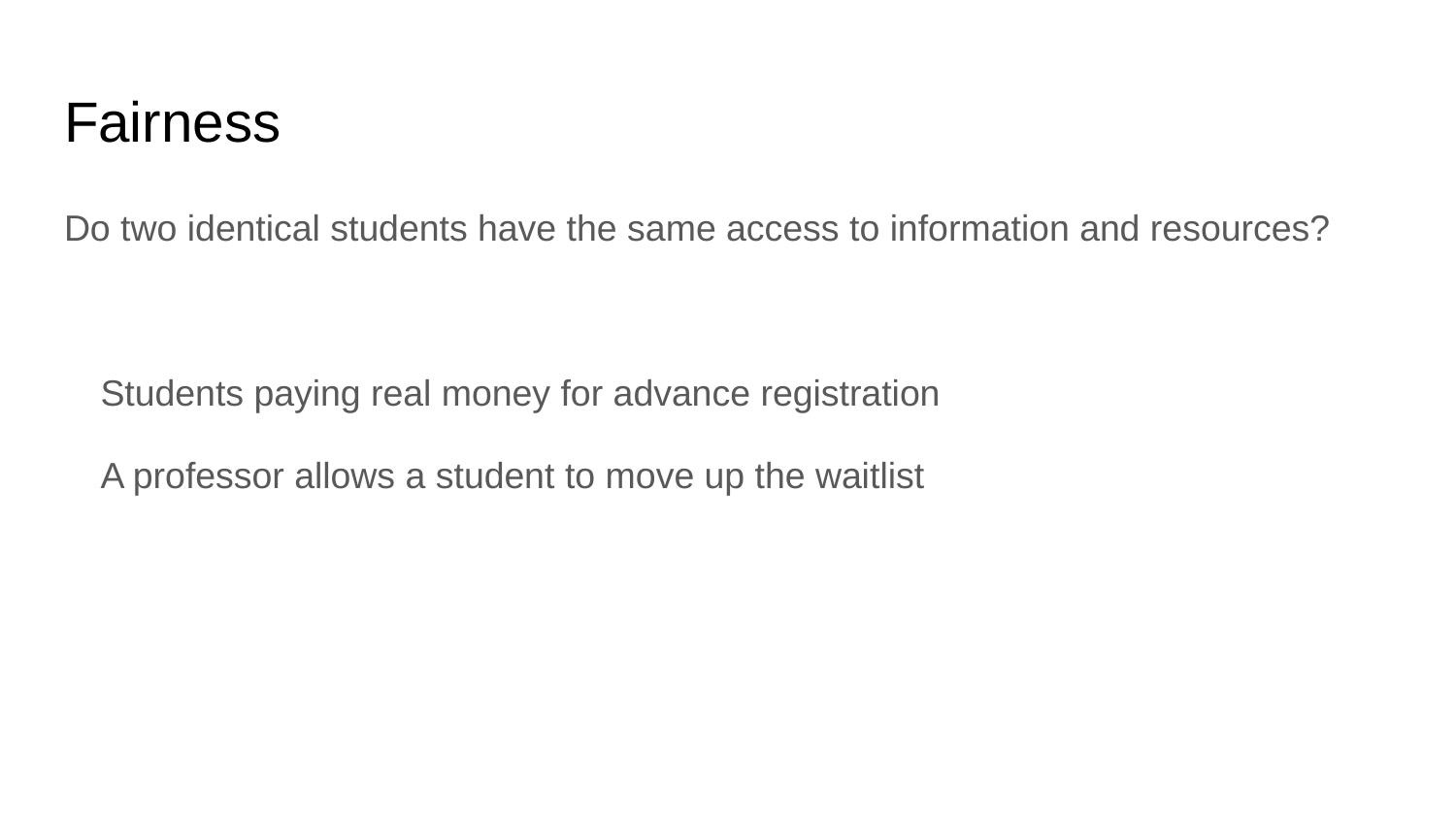

# Fairness
Do two identical students have the same access to information and resources?

Students paying real money for advance registration
A professor allows a student to move up the waitlist